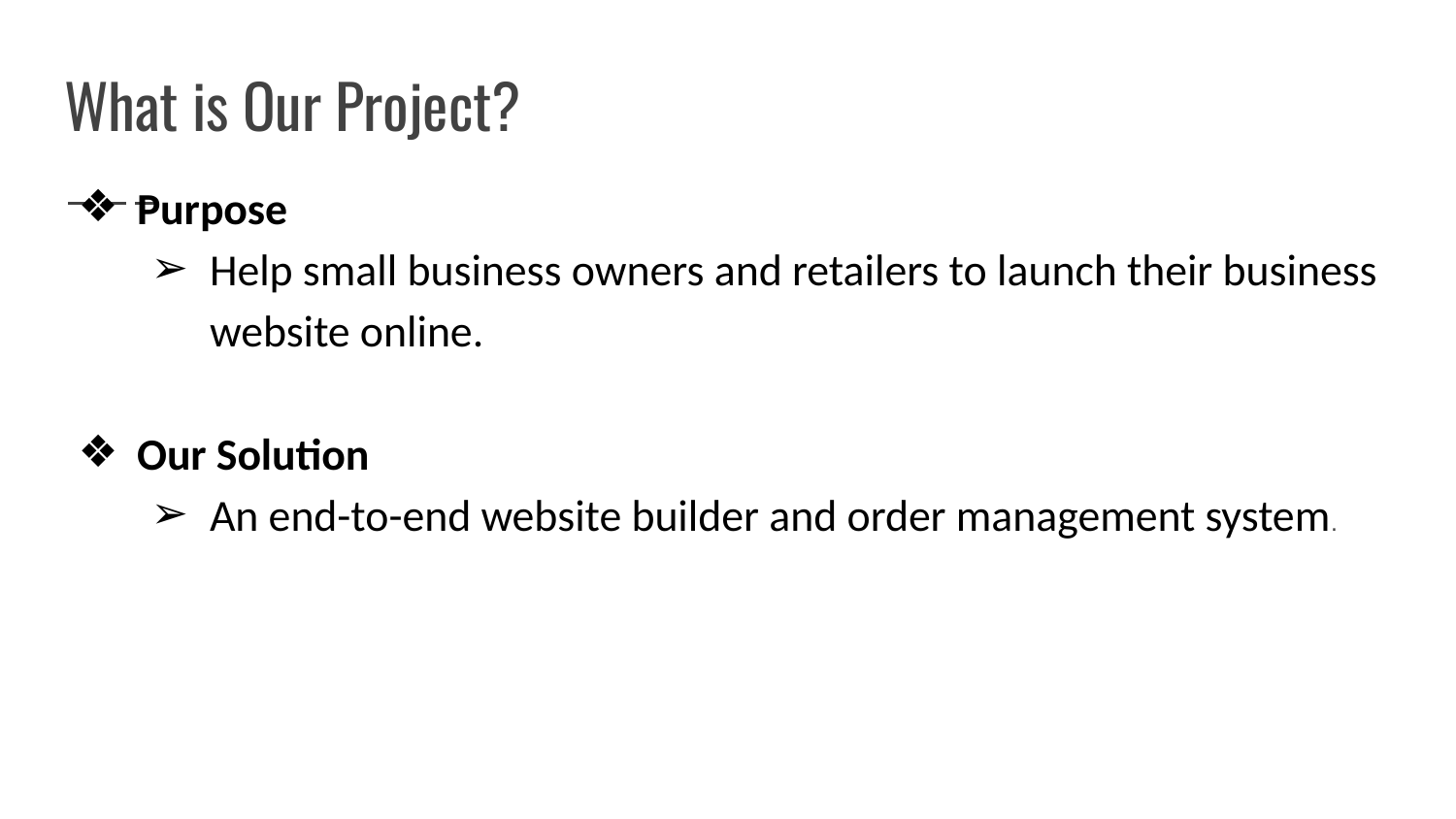

# What is Our Project?
Purpose
Help small business owners and retailers to launch their business website online.

Our Solution
An end-to-end website builder and order management system.